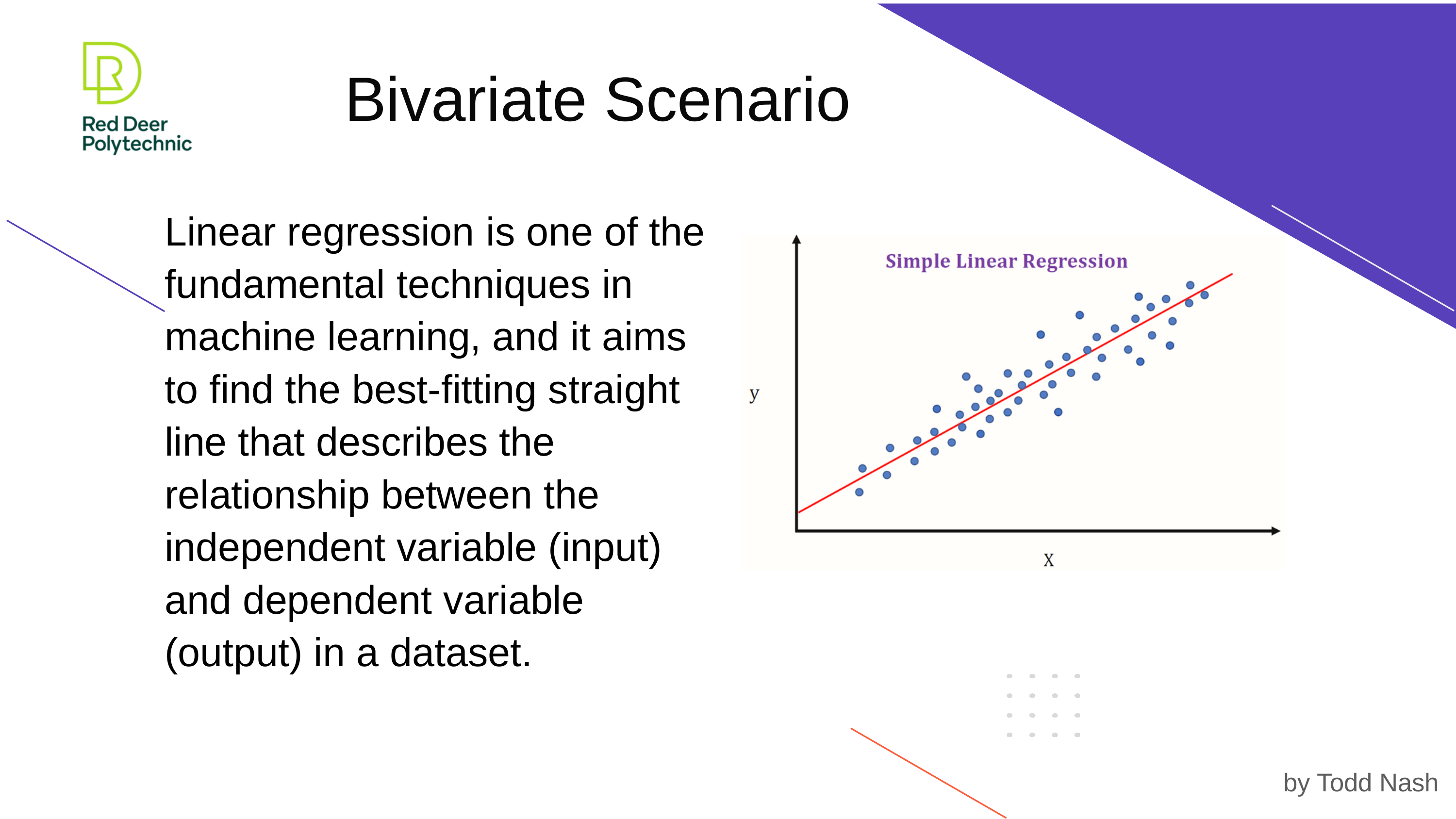

Bivariate Scenario
Linear regression is one of the fundamental techniques in machine learning, and it aims to find the best-fitting straight line that describes the relationship between the independent variable (input) and dependent variable (output) in a dataset.

by Todd Nash